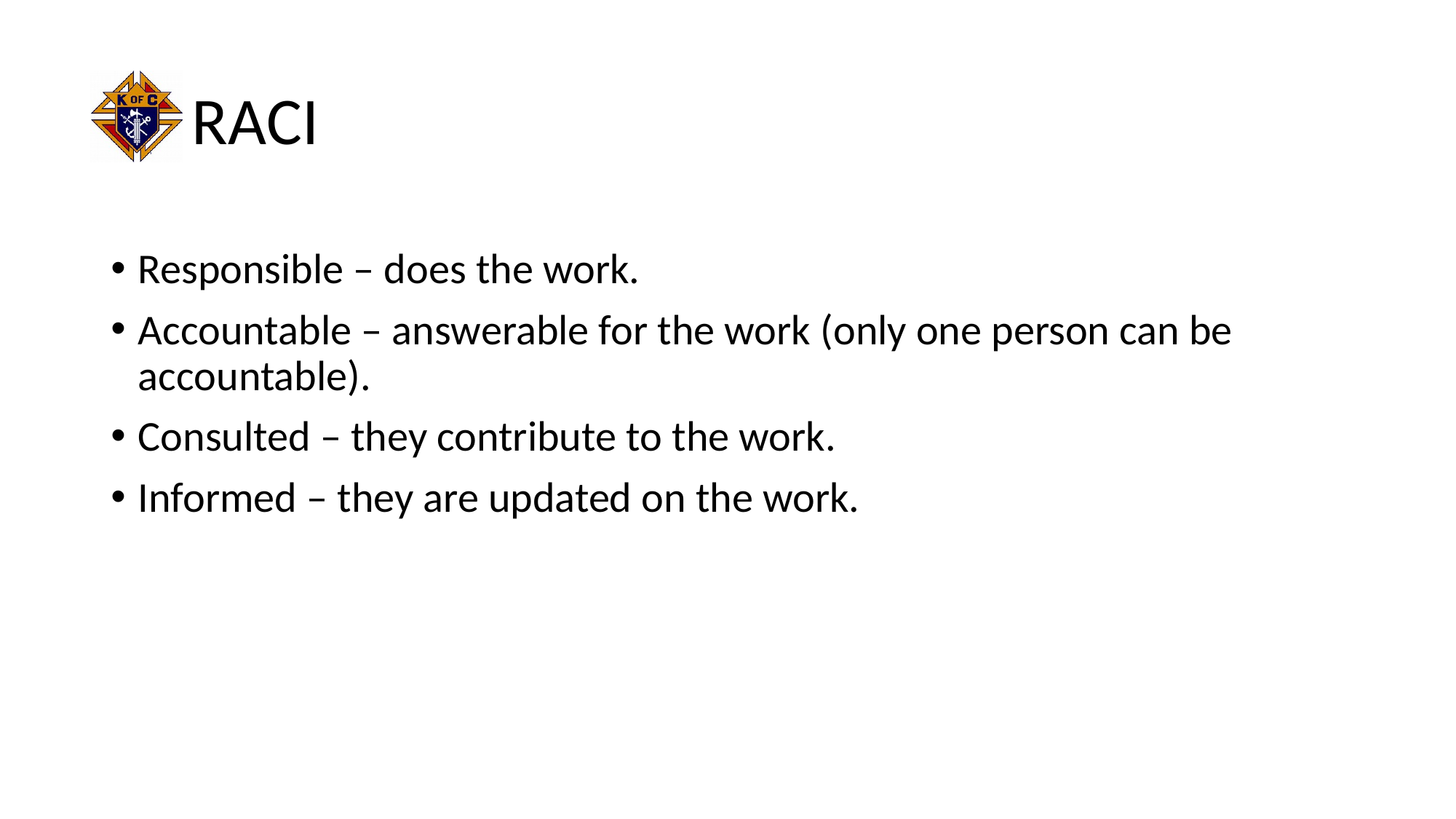

# RACI
Responsible – does the work.
Accountable – answerable for the work (only one person can be accountable).
Consulted – they contribute to the work.
Informed – they are updated on the work.